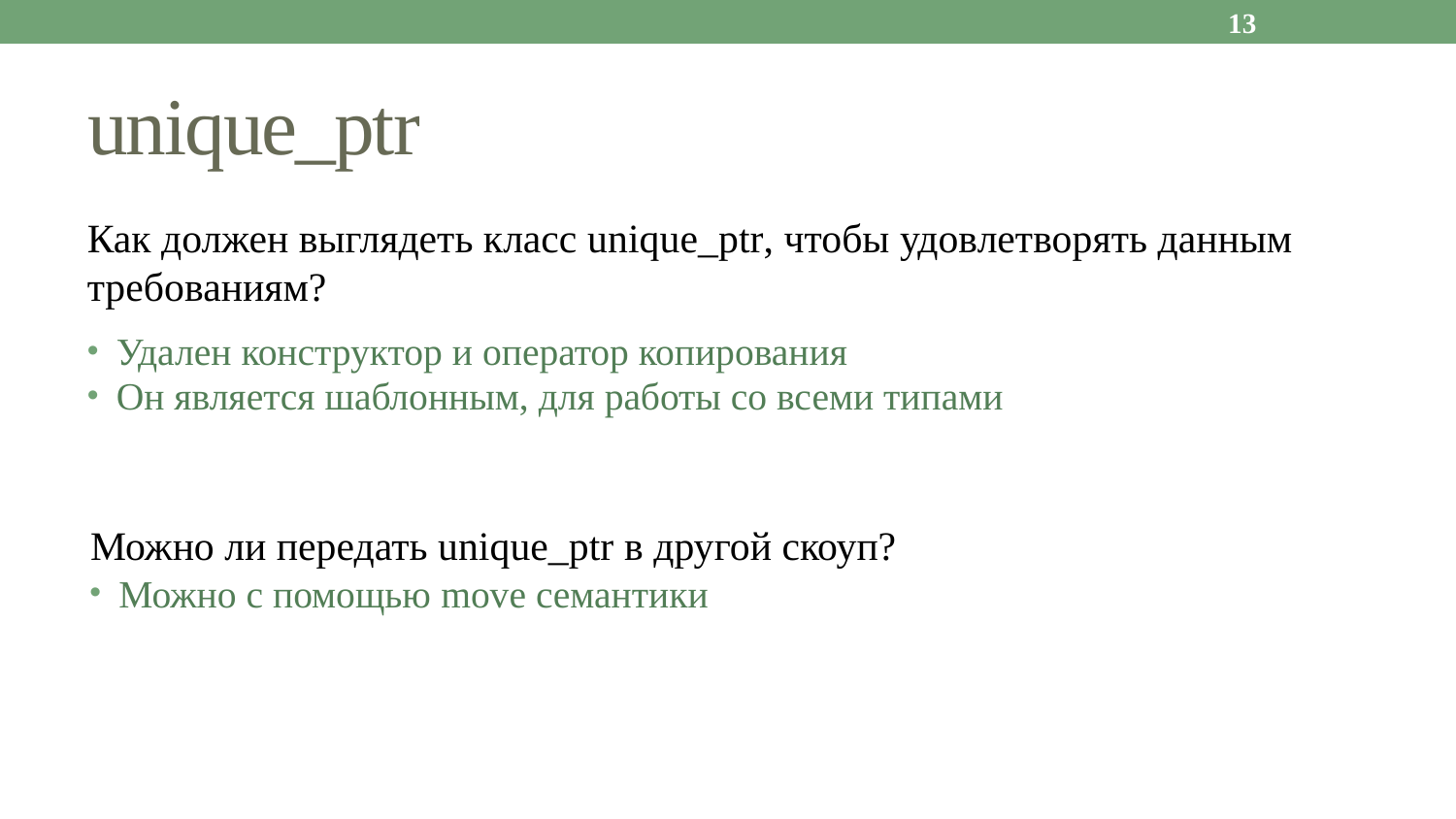

13
# unique_ptr
Как должен выглядеть класс unique_ptr, чтобы удовлетворять данным требованиям?
Удален конструктор и оператор копирования
Он является шаблонным, для работы со всеми типами
Можно ли передать unique_ptr в другой скоуп?
Можно с помощью move семантики